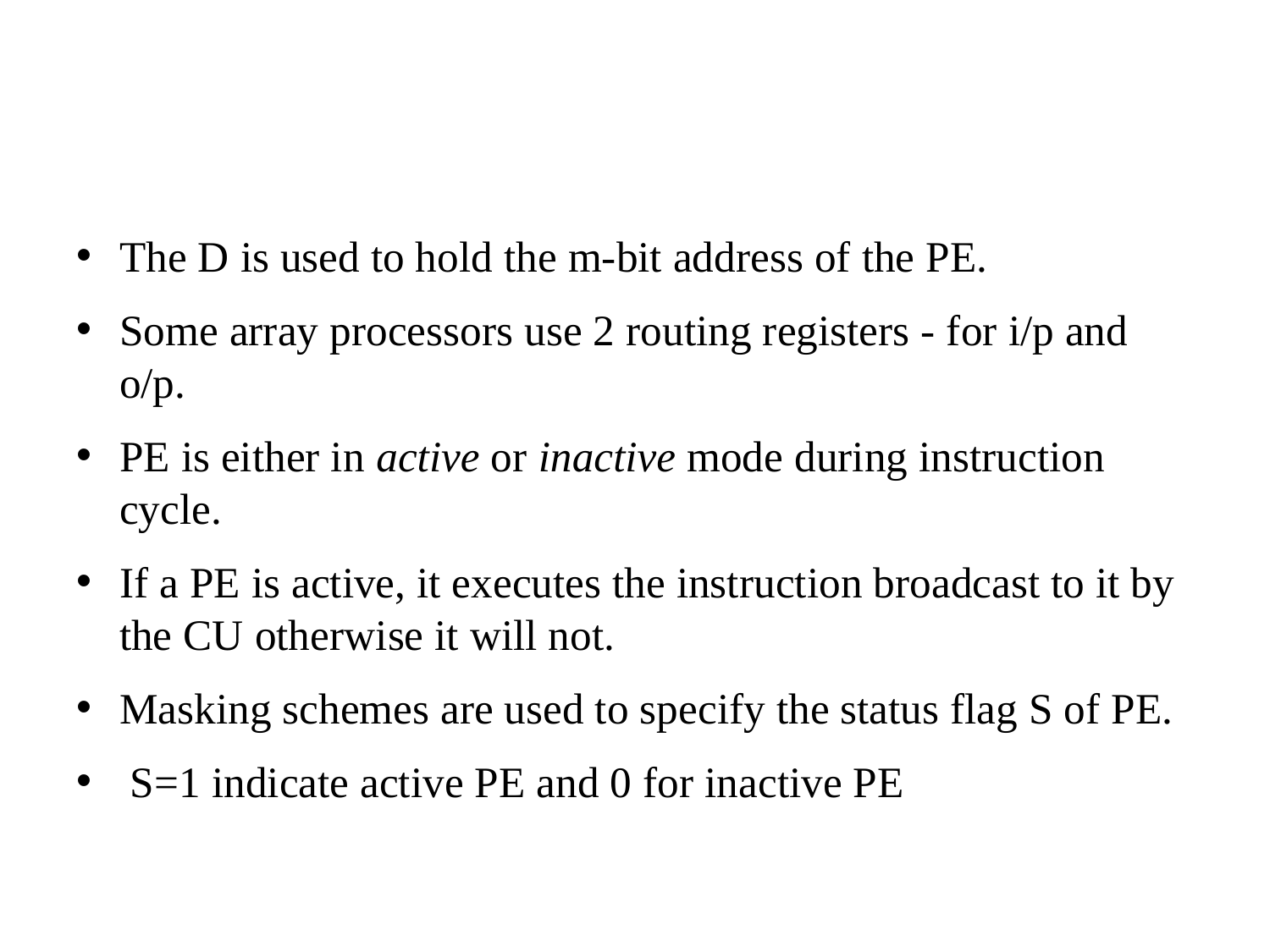

#
The D is used to hold the m-bit address of the PE.
Some array processors use 2 routing registers - for i/p and o/p.
PE is either in active or inactive mode during instruction cycle.
If a PE is active, it executes the instruction broadcast to it by the CU otherwise it will not.
Masking schemes are used to specify the status flag S of PE.
 S=1 indicate active PE and 0 for inactive PE